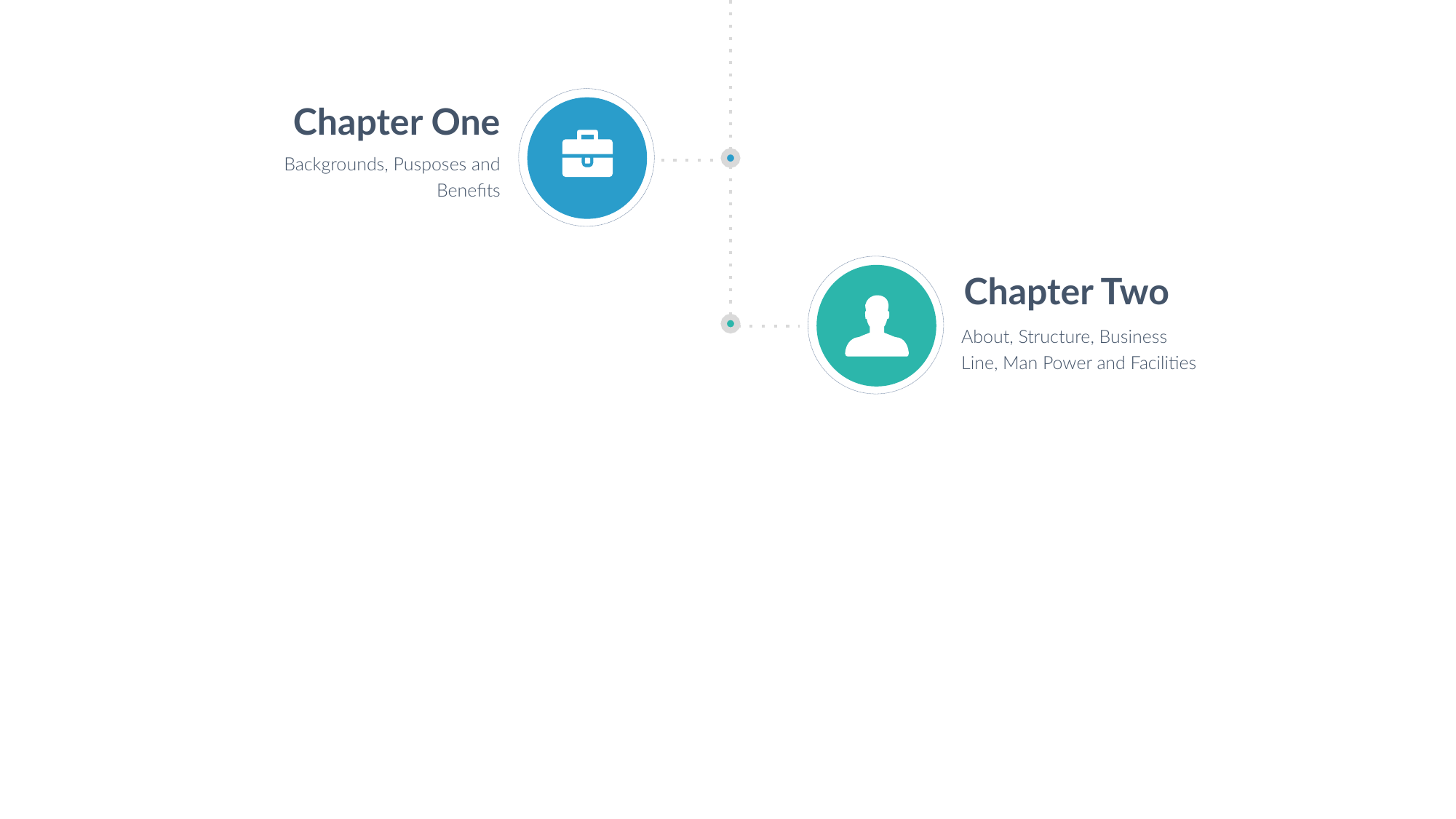

Chapter One

Backgrounds, Pusposes and Benefits

Chapter Two

About, Structure, Business Line, Man Power and Facilities